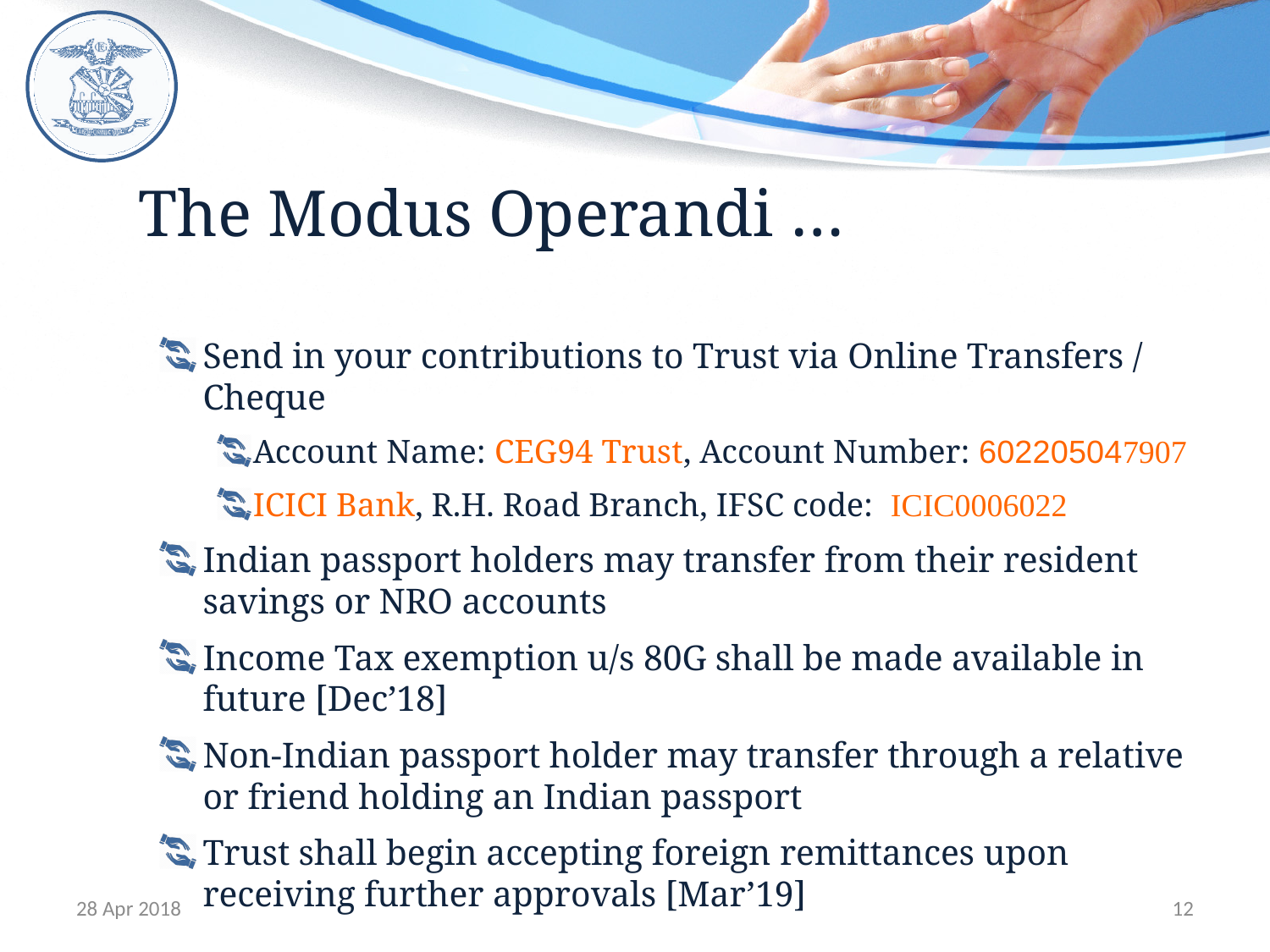

# The Modus Operandi …
Send in your contributions to Trust via Online Transfers / Cheque
Account Name: CEG94 Trust, Account Number: 602205047907
ICICI Bank, R.H. Road Branch, IFSC code:  ICIC0006022
Indian passport holders may transfer from their resident savings or NRO accounts
Income Tax exemption u/s 80G shall be made available in future [Dec’18]
Non-Indian passport holder may transfer through a relative or friend holding an Indian passport
Trust shall begin accepting foreign remittances upon receiving further approvals [Mar’19]

28 Apr 2018
12